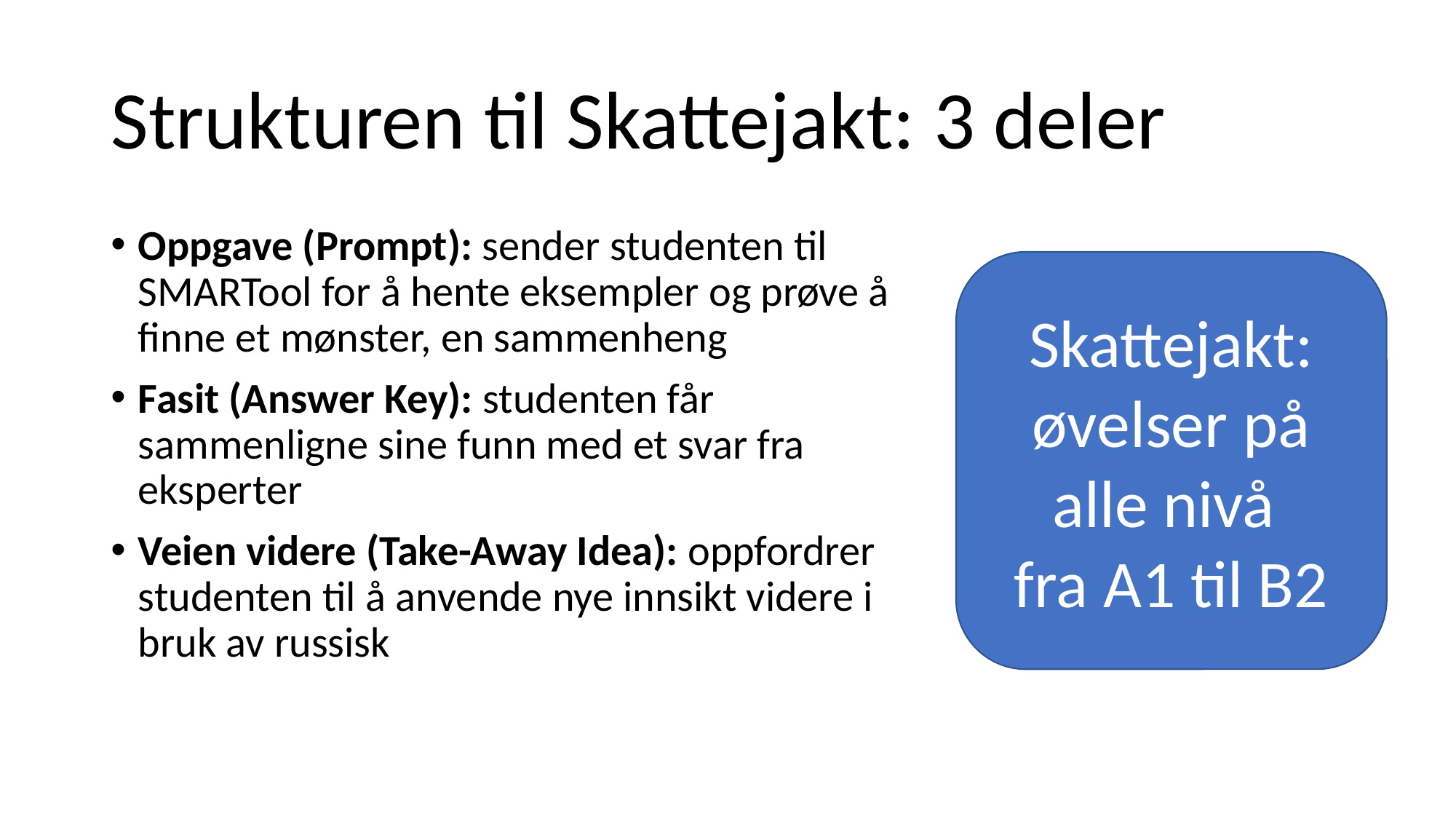

# Strukturen til Skattejakt: 3 deler
Oppgave (Prompt): sender studenten til SMARTool for å hente eksempler og prøve å finne et mønster, en sammenheng
Fasit (Answer Key): studenten får sammenligne sine funn med et svar fra eksperter
Veien videre (Take-Away Idea): oppfordrer studenten til å anvende nye innsikt videre i bruk av russisk

Skattejakt: øvelser på alle nivå
fra A1 til B2